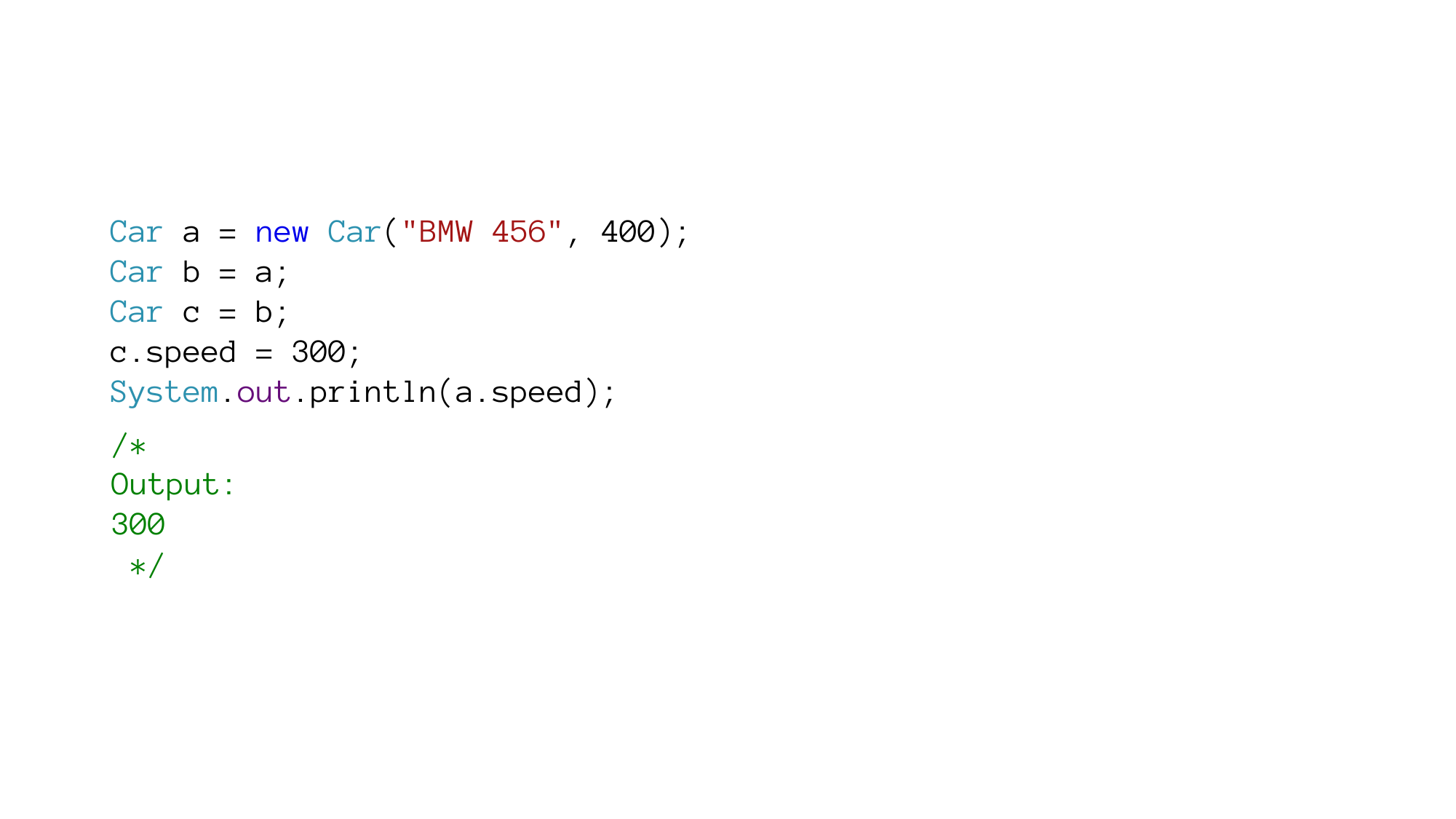

#
Car a = new Car("BMW 456", 400);
Car b = a;
Car c = b;
c.speed = 300;
System.out.println(a.speed);
/*
Output:
300
 */